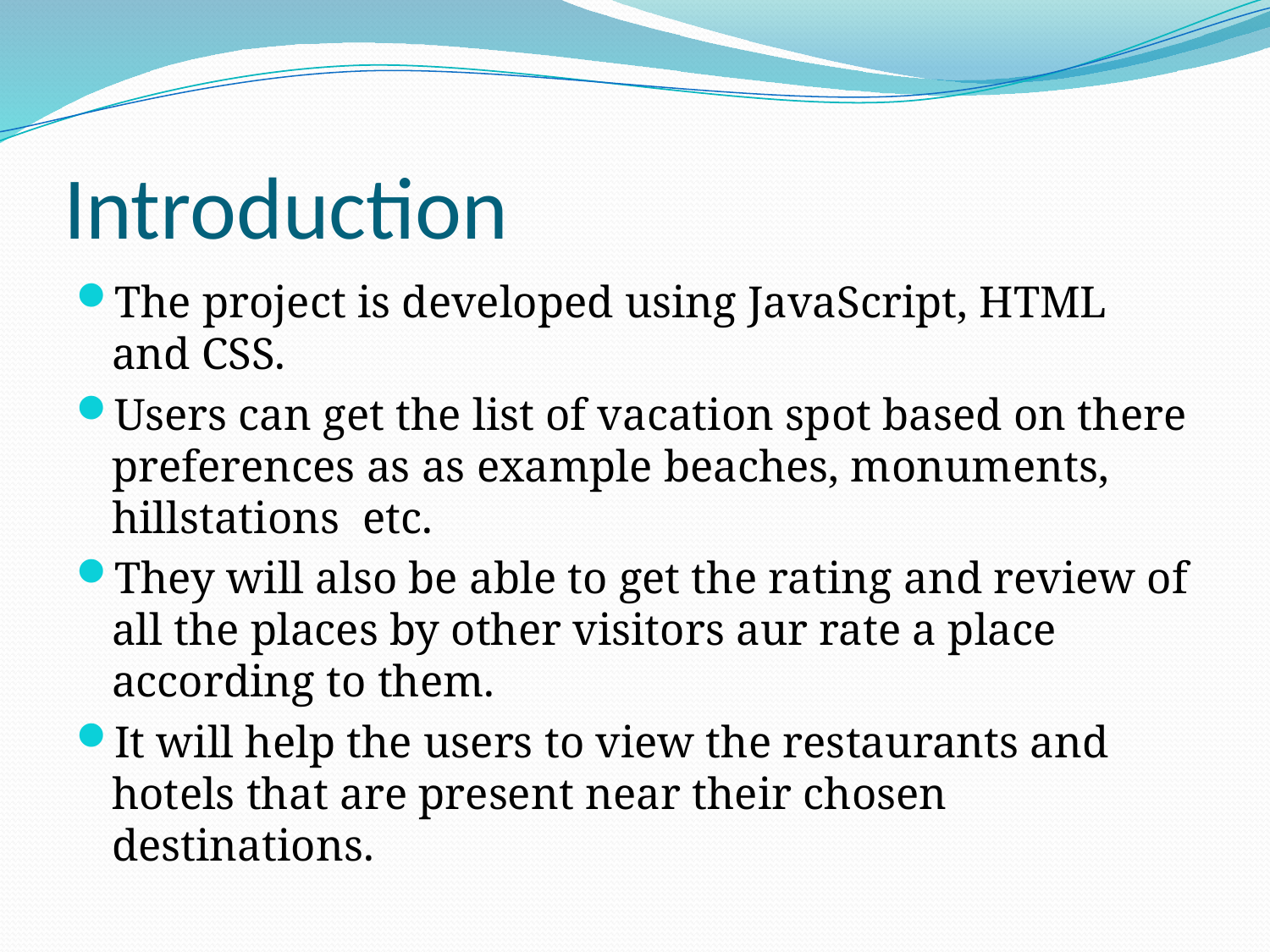

# Introduction
The project is developed using JavaScript, HTML and CSS.
Users can get the list of vacation spot based on there preferences as as example beaches, monuments, hillstations  etc.
They will also be able to get the rating and review of all the places by other visitors aur rate a place according to them.
It will help the users to view the restaurants and hotels that are present near their chosen destinations.